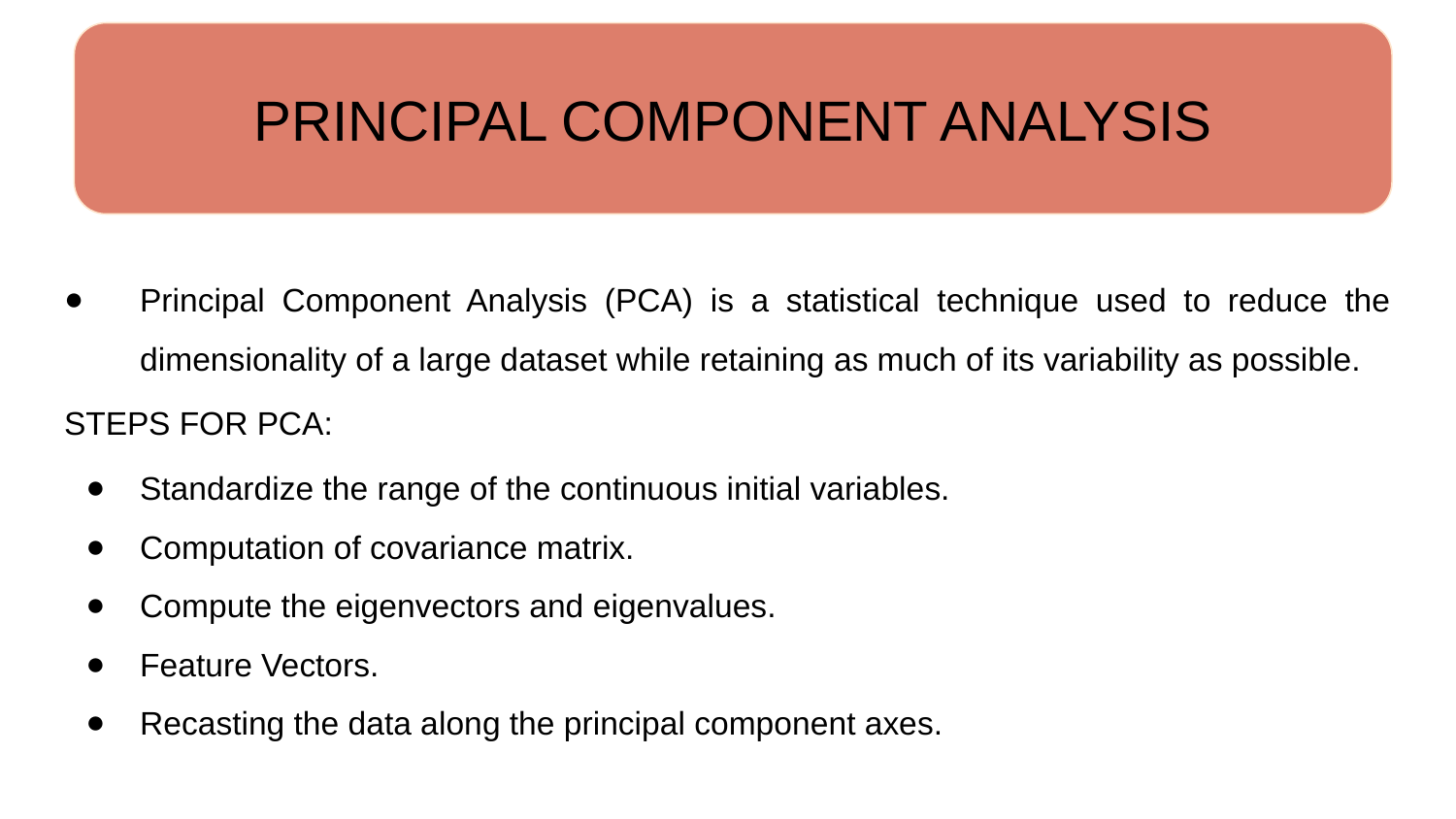

PRINCIPAL COMPONENT ANALYSIS
Principal Component Analysis (PCA) is a statistical technique used to reduce the dimensionality of a large dataset while retaining as much of its variability as possible.
STEPS FOR PCA:
Standardize the range of the continuous initial variables.
Computation of covariance matrix.
Compute the eigenvectors and eigenvalues.
Feature Vectors.
Recasting the data along the principal component axes.